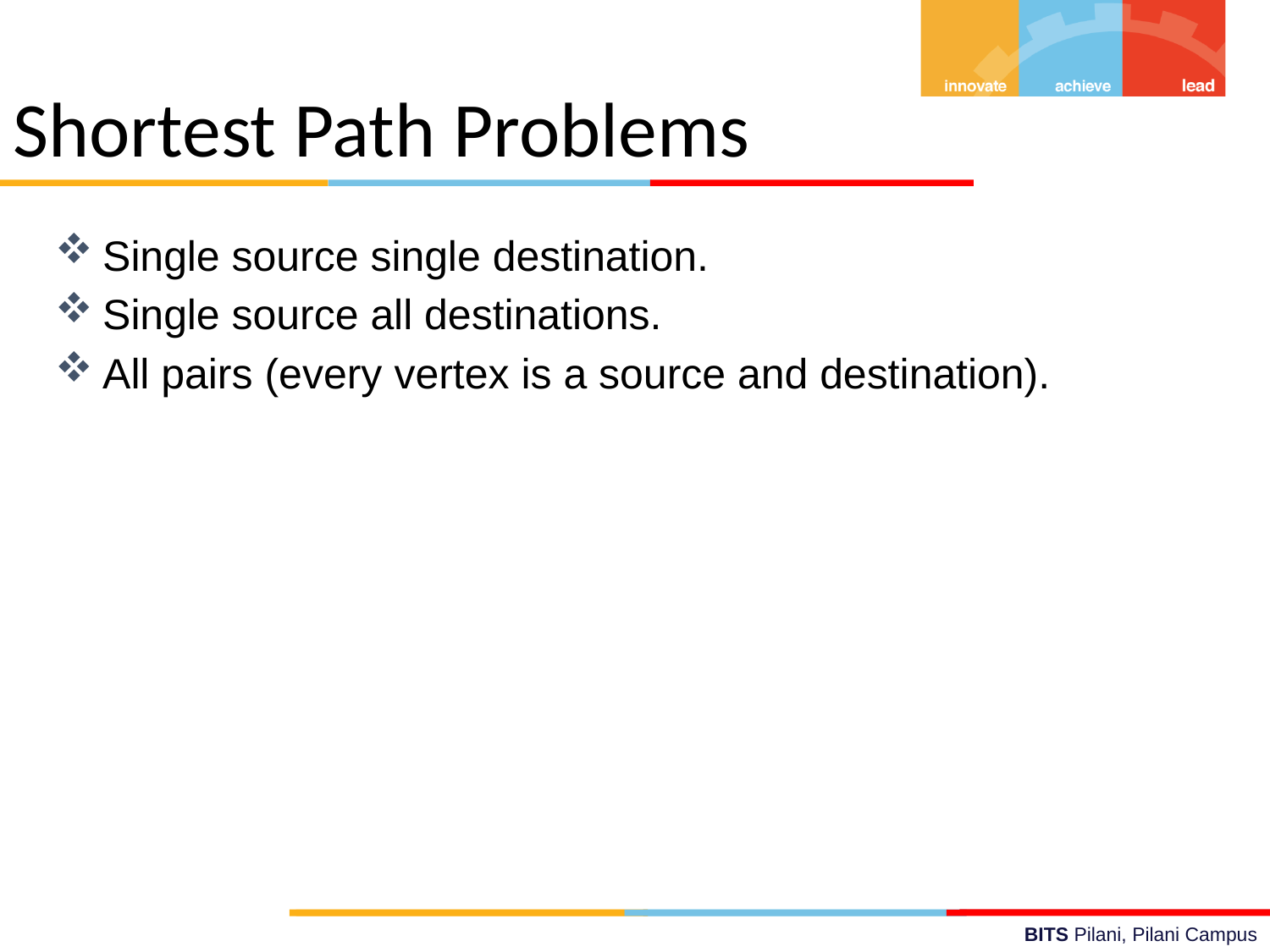

Shortest Path Problems
Single source single destination.
Single source all destinations.
All pairs (every vertex is a source and destination).